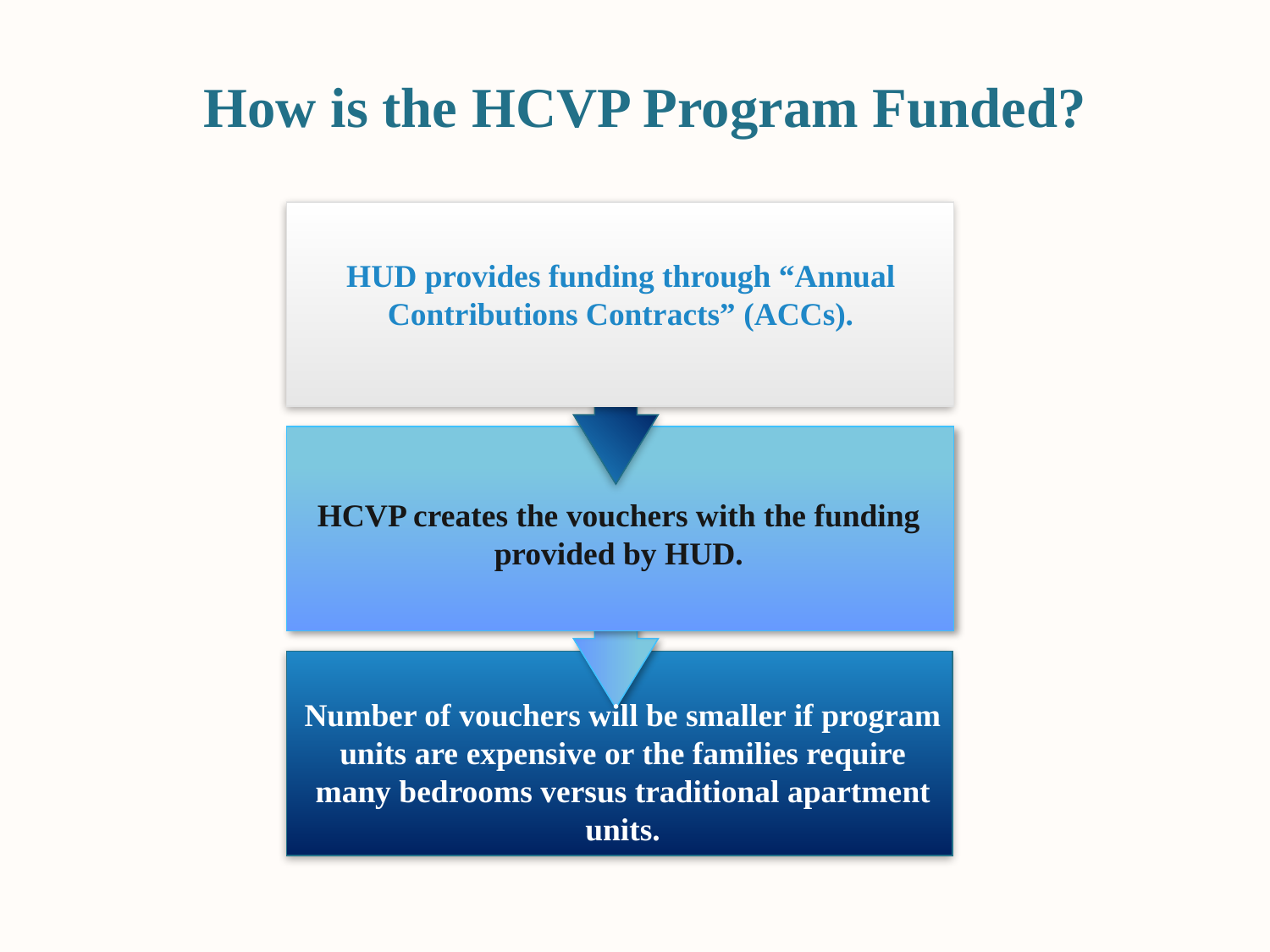

How is the HCVP Program Funded?

HUD provides funding through “Annual Contributions Contracts” (ACCs).

HCVP creates the vouchers with the funding provided by HUD.

Number of vouchers will be smaller if program units are expensive or the families require many bedrooms versus traditional apartment units.